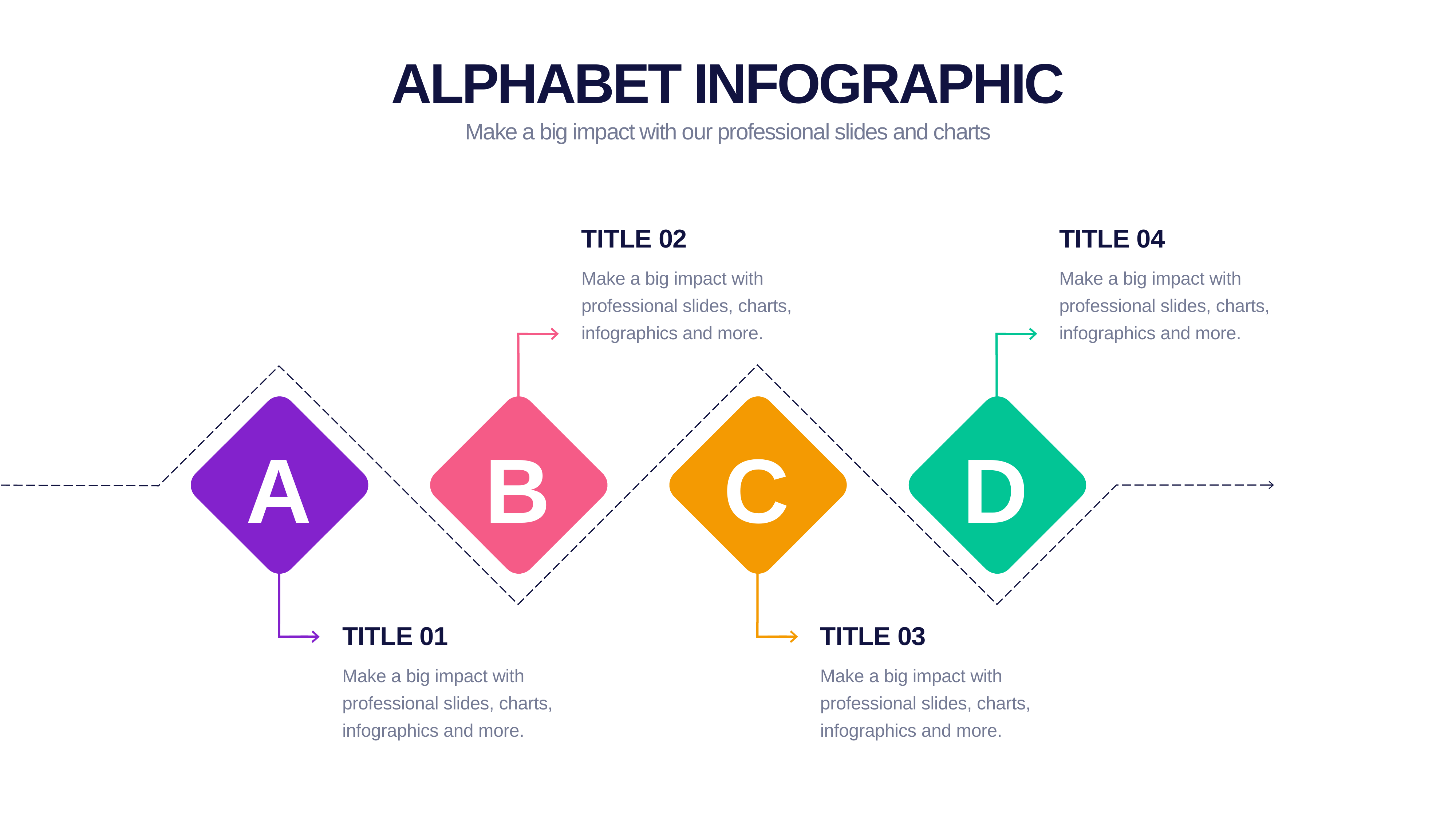

ALPHABET INFOGRAPHIC
Make a big impact with our professional slides and charts
TITLE 02
TITLE 04
Make a big impact with professional slides, charts, infographics and more.
Make a big impact with professional slides, charts, infographics and more.

A
B
C
D

TITLE 01
TITLE 03
Make a big impact with professional slides, charts, infographics and more.
Make a big impact with professional slides, charts, infographics and more.